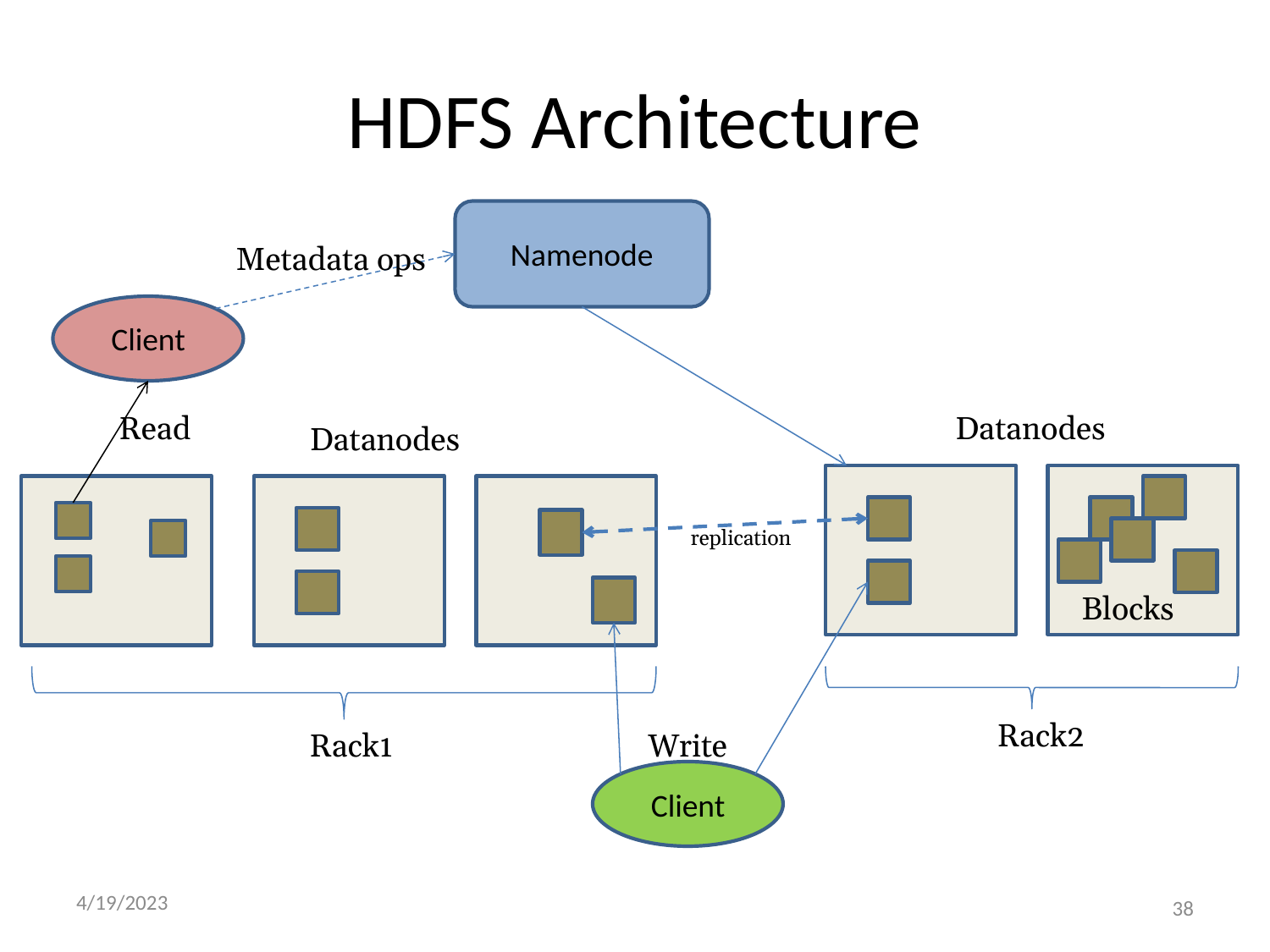

# HDFS Architecture
Namenode
Metadata ops
Client

Read
Datanodes
Datanodes

B

replication

Blocks
Rack2
Rack1
Write
Client
4/19/2023
38